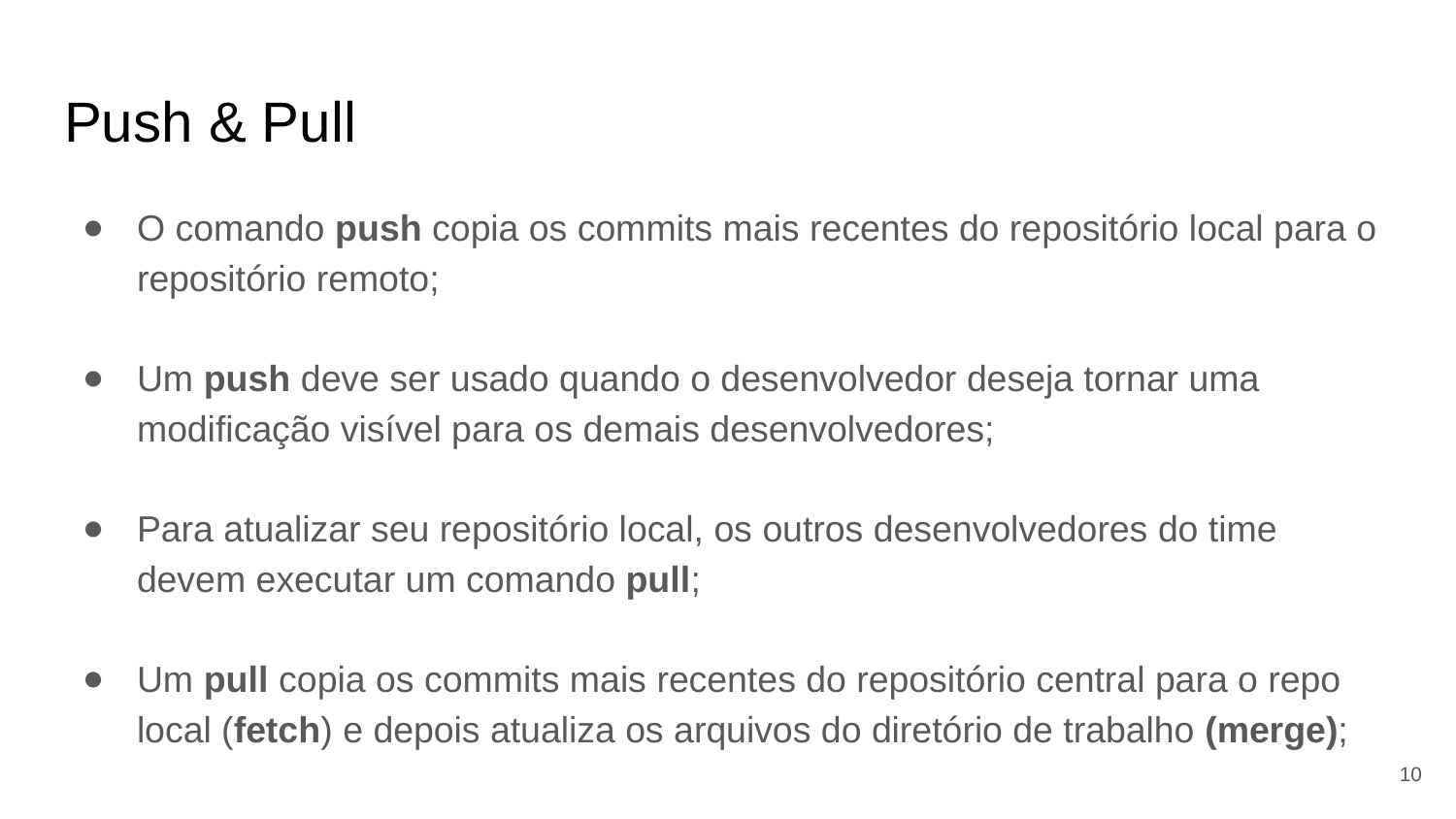

# Push & Pull
O comando push copia os commits mais recentes do repositório local para o repositório remoto;

Um push deve ser usado quando o desenvolvedor deseja tornar uma modificação visível para os demais desenvolvedores;

Para atualizar seu repositório local, os outros desenvolvedores do time devem executar um comando pull;

Um pull copia os commits mais recentes do repositório central para o repo local (fetch) e depois atualiza os arquivos do diretório de trabalho (merge);
10